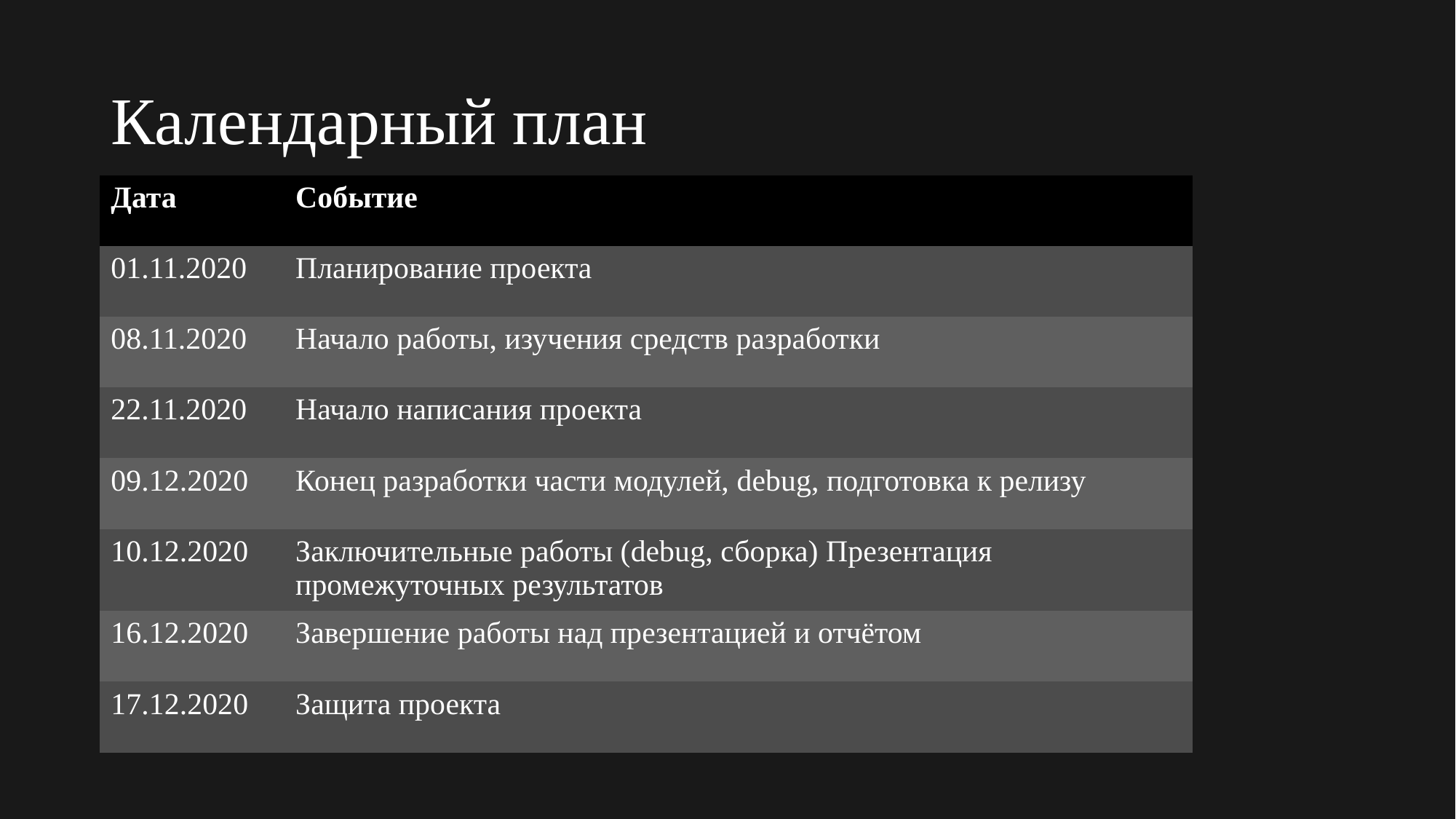

# Календарный план
| Дата | Событие |
| --- | --- |
| 01.11.2020 | Планирование проекта |
| 08.11.2020 | Начало работы, изучения средств разработки |
| 22.11.2020 | Начало написания проекта |
| 09.12.2020 | Конец разработки части модулей, debug, подготовка к релизу |
| 10.12.2020 | Заключительные работы (debug, сборка) Презентация промежуточных результатов |
| 16.12.2020 | Завершение работы над презентацией и отчётом |
| 17.12.2020 | Защита проекта |